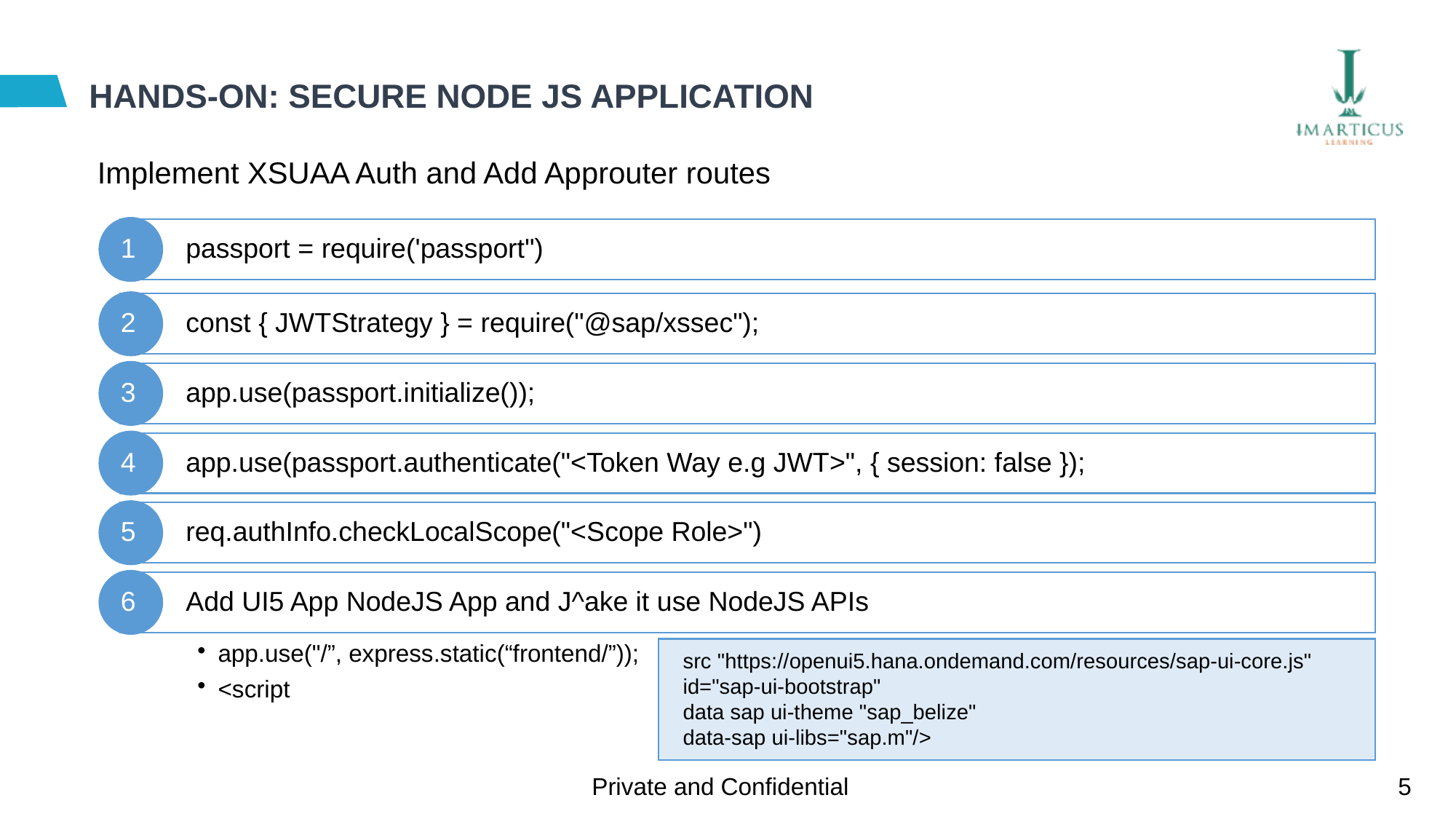

# HANDS-ON: SECURE NODE JS APPLICATION
 Implement XSUAA Auth and Add Approuter routes
1
passport = require('passport")
2
const { JWTStrategy } = require("@sap/xssec");
3
app.use(passport.initialize());
4
app.use(passport.authenticate("<Token Way e.g JWT>", { session: false });
5
req.authInfo.checkLocalScope("<Scope Role>")
6
Add UI5 App NodeJS App and J^ake it use NodeJS APIs
app.use("/”, express.static(“frontend/”));
<script

src "https://openui5.hana.ondemand.com/resources/sap-ui-core.js"
id="sap-ui-bootstrap"
data sap ui-theme "sap_belize"
data-sap ui-libs="sap.m"/>